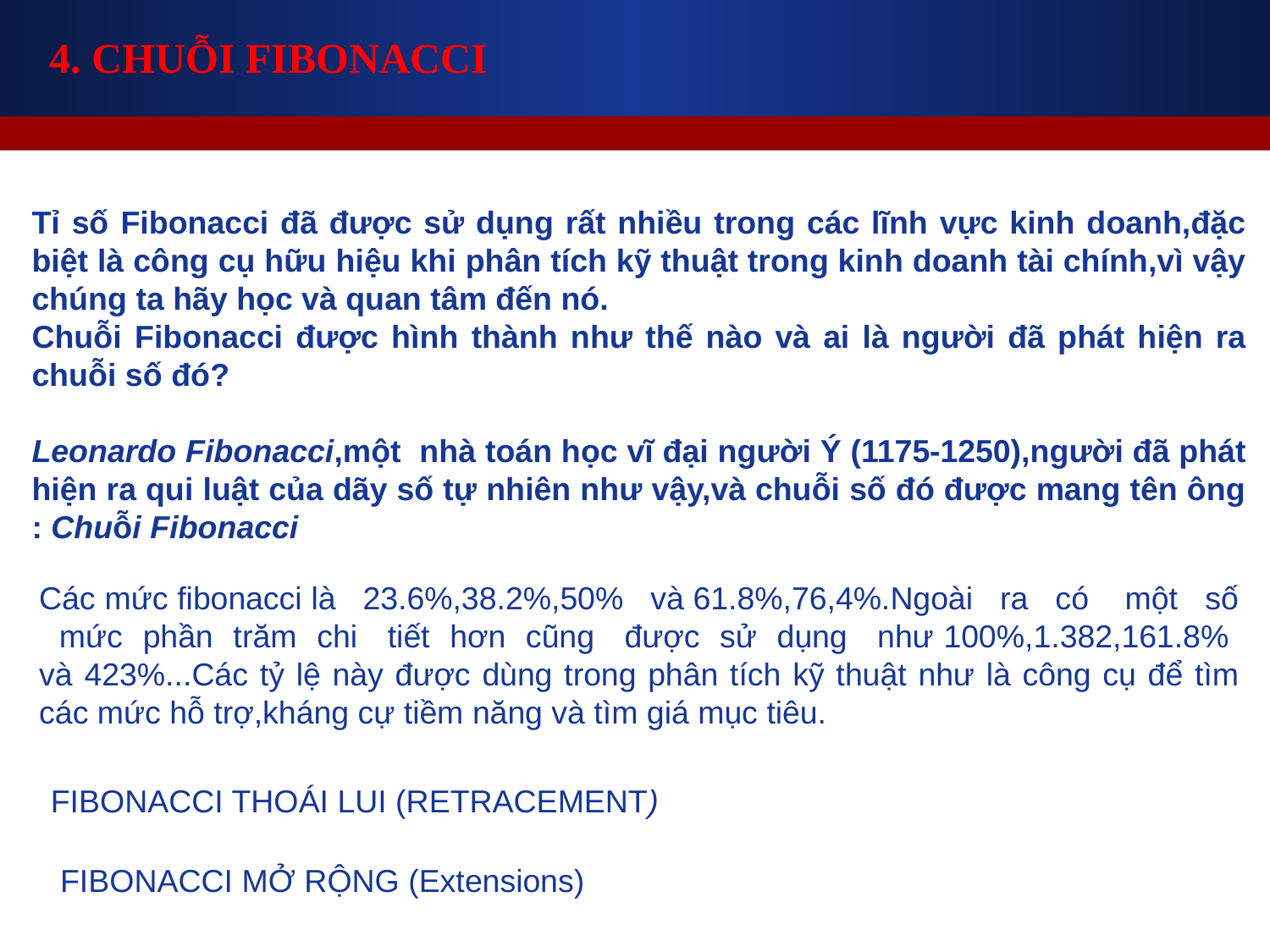

# 4. CHUỖI FIBONACCI
Tỉ số Fibonacci đã được sử dụng rất nhiều trong các lĩnh vực kinh doanh,đặc biệt là công cụ hữu hiệu khi phân tích kỹ thuật trong kinh doanh tài chính,vì vậy chúng ta hãy học và quan tâm đến nó.
Chuỗi Fibonacci được hình thành như thế nào và ai là người đã phát hiện ra chuỗi số đó?

Leonardo Fibonacci,một  nhà toán học vĩ đại người Ý (1175-1250),người đã phát hiện ra qui luật của dãy số tự nhiên như vậy,và chuỗi số đó được mang tên ông : Chuỗi Fibonacci
Các mức fibonacci là   23.6%,38.2%,50%   và 61.8%,76,4%.Ngoài   ra   có    một   số   mức  phần  trăm  chi   tiết  hơn  cũng   được  sử  dụng   như 100%,1.382,161.8%  và 423%...Các tỷ lệ này được dùng trong phân tích kỹ thuật như là công cụ để tìm các mức hỗ trợ,kháng cự tiềm năng và tìm giá mục tiêu.
FIBONACCI THOÁI LUI (RETRACEMENT)
FIBONACCI MỞ RỘNG (Extensions)